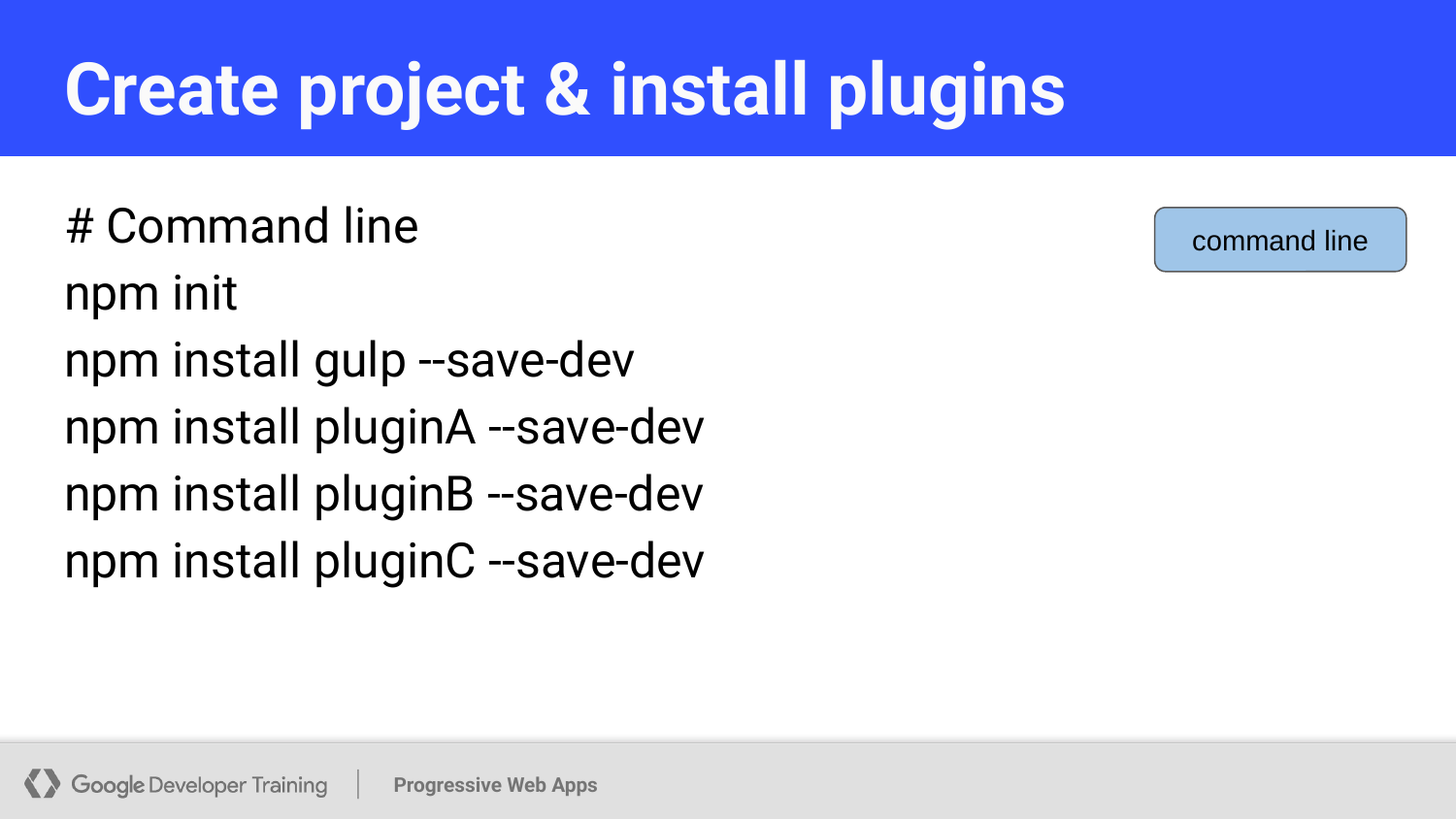

# Create project & install plugins
# Command line npm init
npm install gulp --save-dev
npm install pluginA --save-dev
npm install pluginB --save-dev
npm install pluginC --save-dev
command line